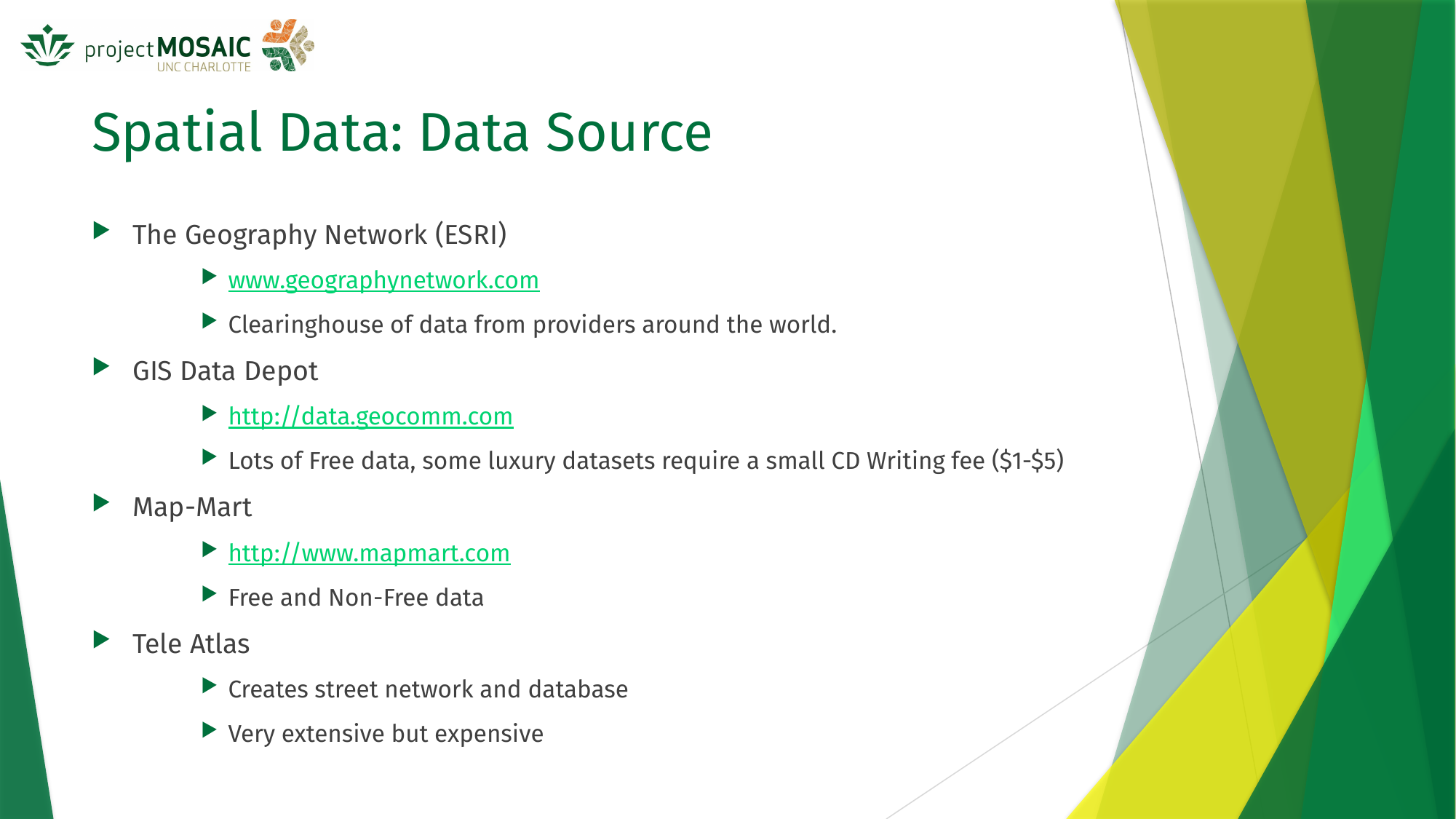

# Spatial Data: Data Source
The Geography Network (ESRI)
www.geographynetwork.com
Clearinghouse of data from providers around the world.
GIS Data Depot
http://data.geocomm.com
Lots of Free data, some luxury datasets require a small CD Writing fee ($1-$5)
Map-Mart
http://www.mapmart.com
Free and Non-Free data
Tele Atlas
Creates street network and database
Very extensive but expensive